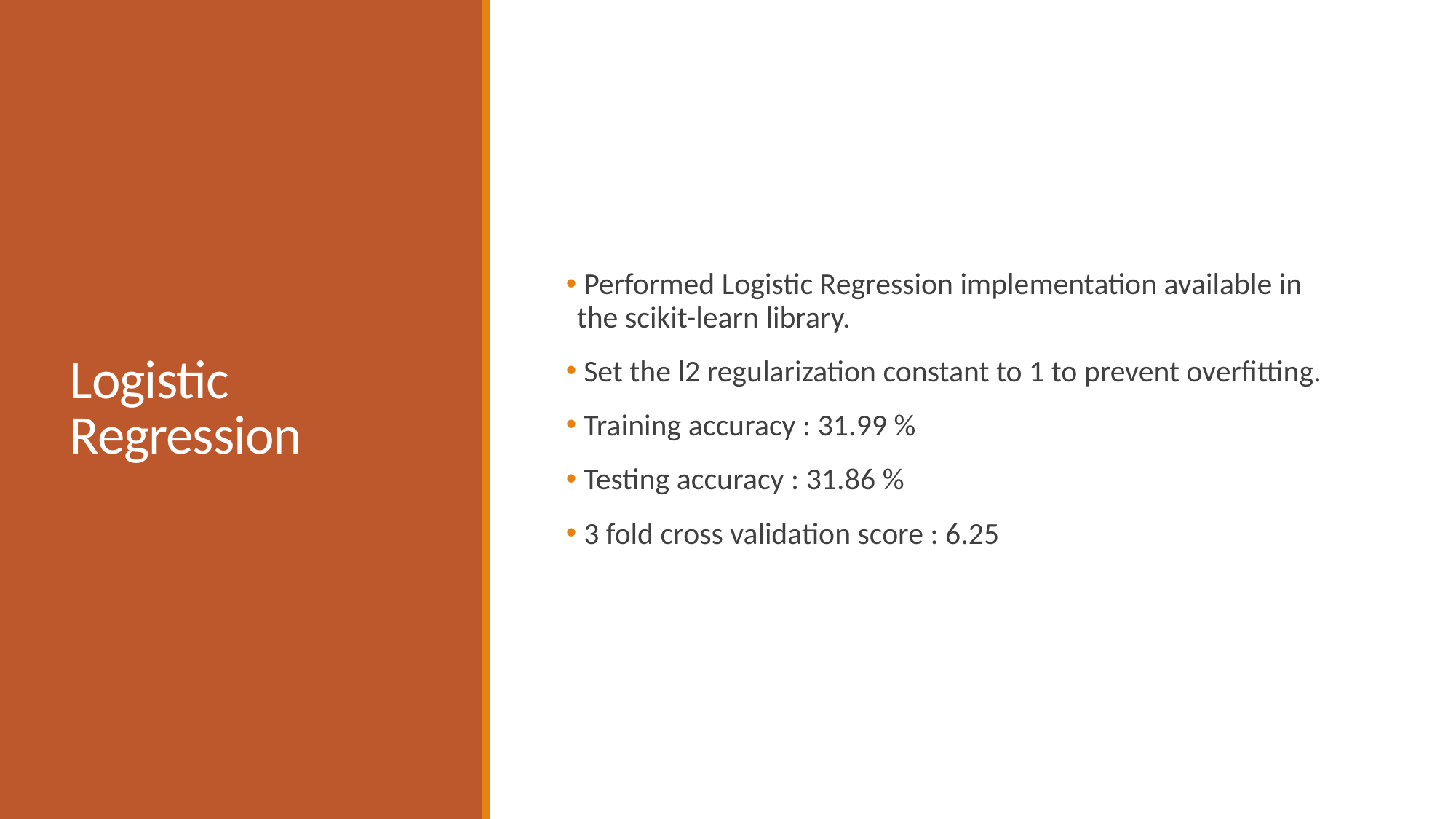

# Logistic Regression
 Performed Logistic Regression implementation available in the scikit-learn library.
 Set the l2 regularization constant to 1 to prevent overfitting.
 Training accuracy : 31.99 %
 Testing accuracy : 31.86 %
 3 fold cross validation score : 6.25